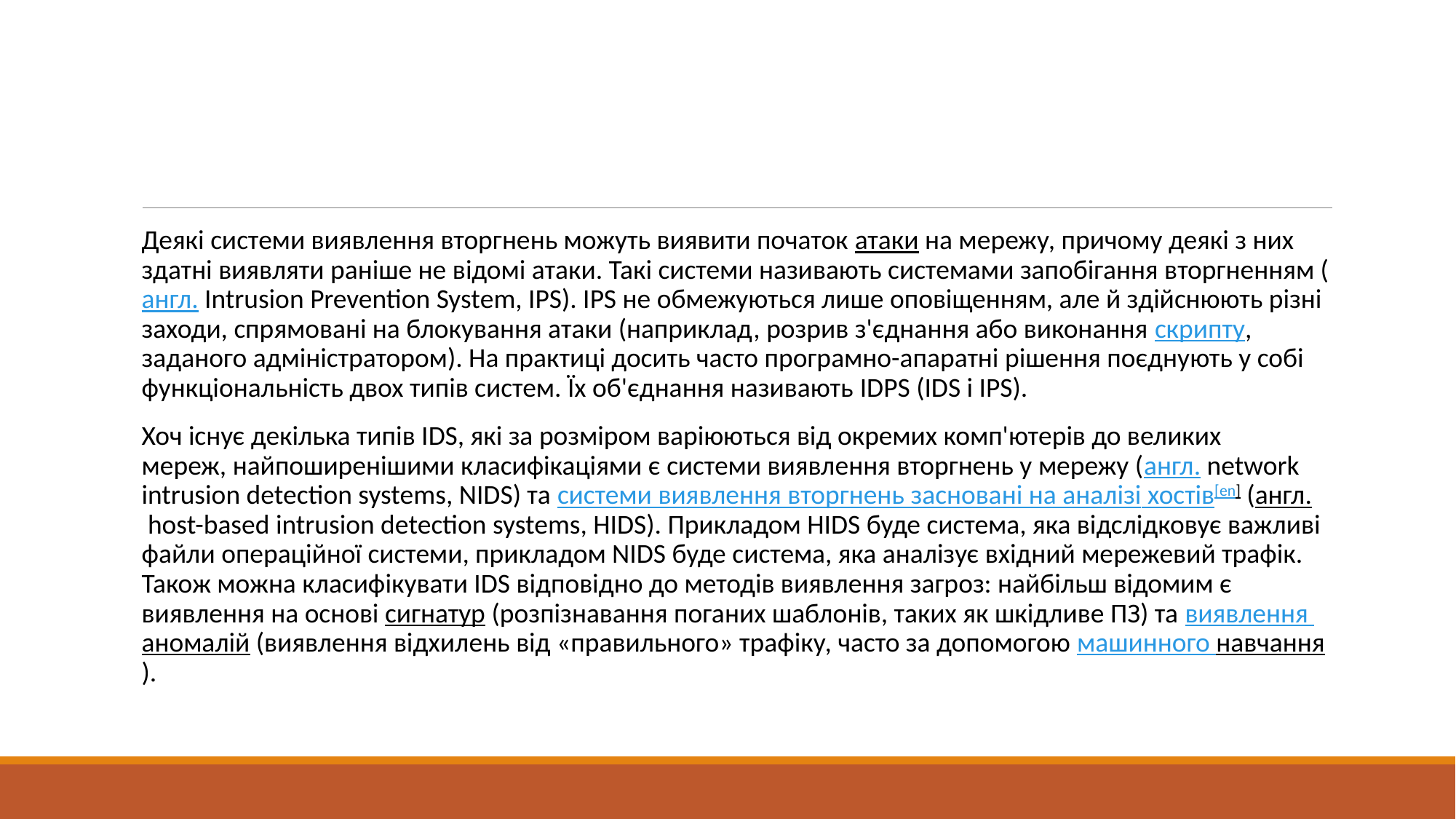

#
Деякі системи виявлення вторгнень можуть виявити початок атаки на мережу, причому деякі з них здатні виявляти раніше не відомі атаки. Такі системи називають системами запобігання вторгненням (англ. Intrusion Prevention System, IPS). IPS не обмежуються лише оповіщенням, але й здійснюють різні заходи, спрямовані на блокування атаки (наприклад, розрив з'єднання або виконання скрипту, заданого адміністратором). На практиці досить часто програмно-апаратні рішення поєднують у собі функціональність двох типів систем. Їх об'єднання називають IDPS (IDS i IPS).
Хоч існує декілька типів IDS, які за розміром варіюються від окремих комп'ютерів до великих мереж, найпоширенішими класифікаціями є системи виявлення вторгнень у мережу (англ. network intrusion detection systems, NIDS) та системи виявлення вторгнень засновані на аналізі хостів[en] (англ. host-based intrusion detection systems, HIDS). Прикладом HIDS буде система, яка відслідковує важливі файли операційної системи, прикладом NIDS буде система, яка аналізує вхідний мережевий трафік. Також можна класифікувати IDS відповідно до методів виявлення загроз: найбільш відомим є виявлення на основі сигнатур (розпізнавання поганих шаблонів, таких як шкідливе ПЗ) та виявлення аномалій (виявлення відхилень від «правильного» трафіку, часто за допомогою машинного навчання).